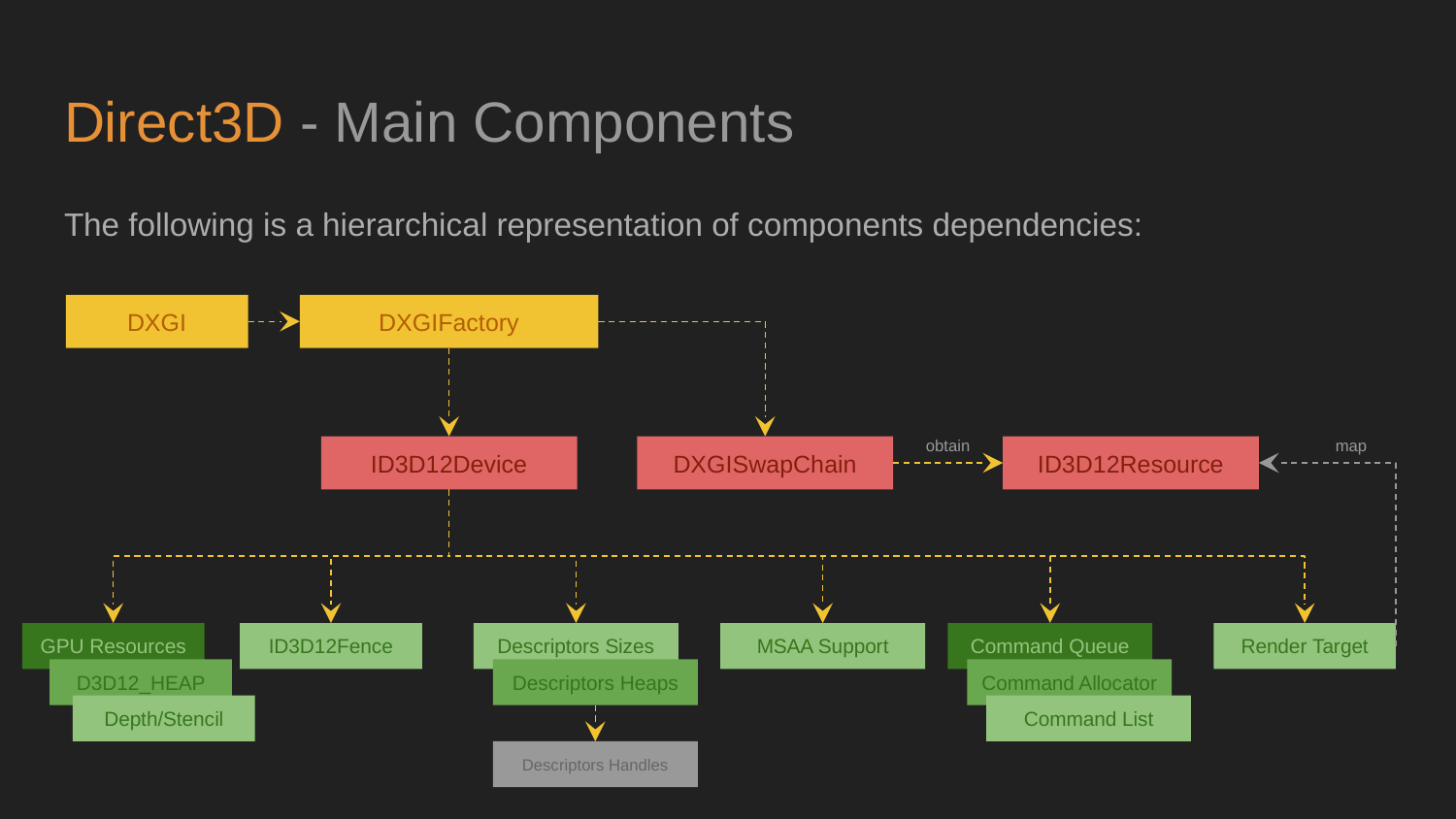

# Direct3D - Main Components
The following is a hierarchical representation of components dependencies:
DXGIFactory
DXGI
obtain
map
ID3D12Resource
ID3D12Device
DXGISwapChain
GPU Resources
ID3D12Fence
Render Target
Descriptors Sizes
MSAA Support
Command Queue
Command Allocator
Command List
D3D12_HEAP
Descriptors Heaps
Depth/Stencil
Descriptors Handles